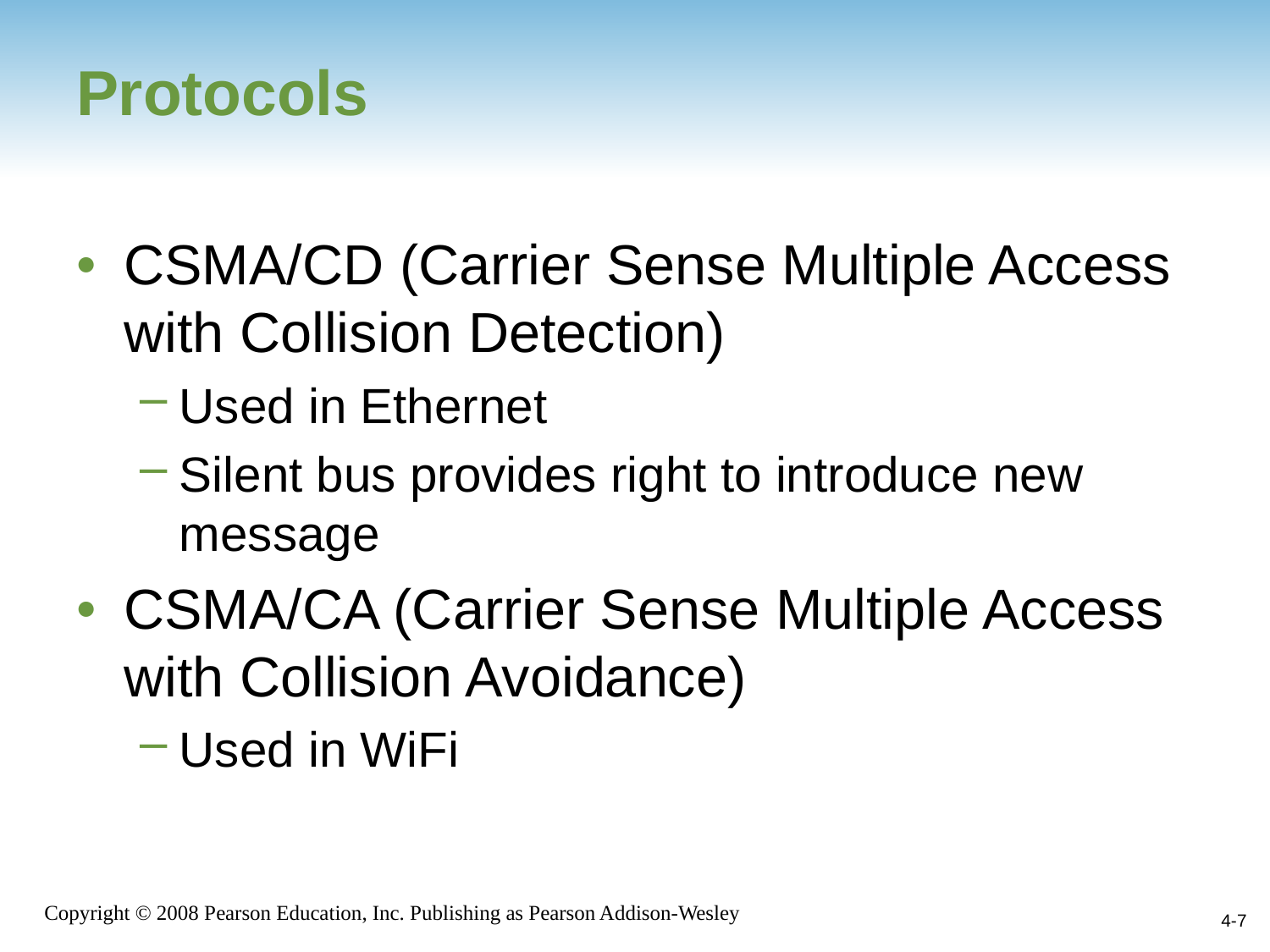

# Protocols
CSMA/CD (Carrier Sense Multiple Access with Collision Detection)
Used in Ethernet
Silent bus provides right to introduce new message
CSMA/CA (Carrier Sense Multiple Access with Collision Avoidance)
Used in WiFi
4-7